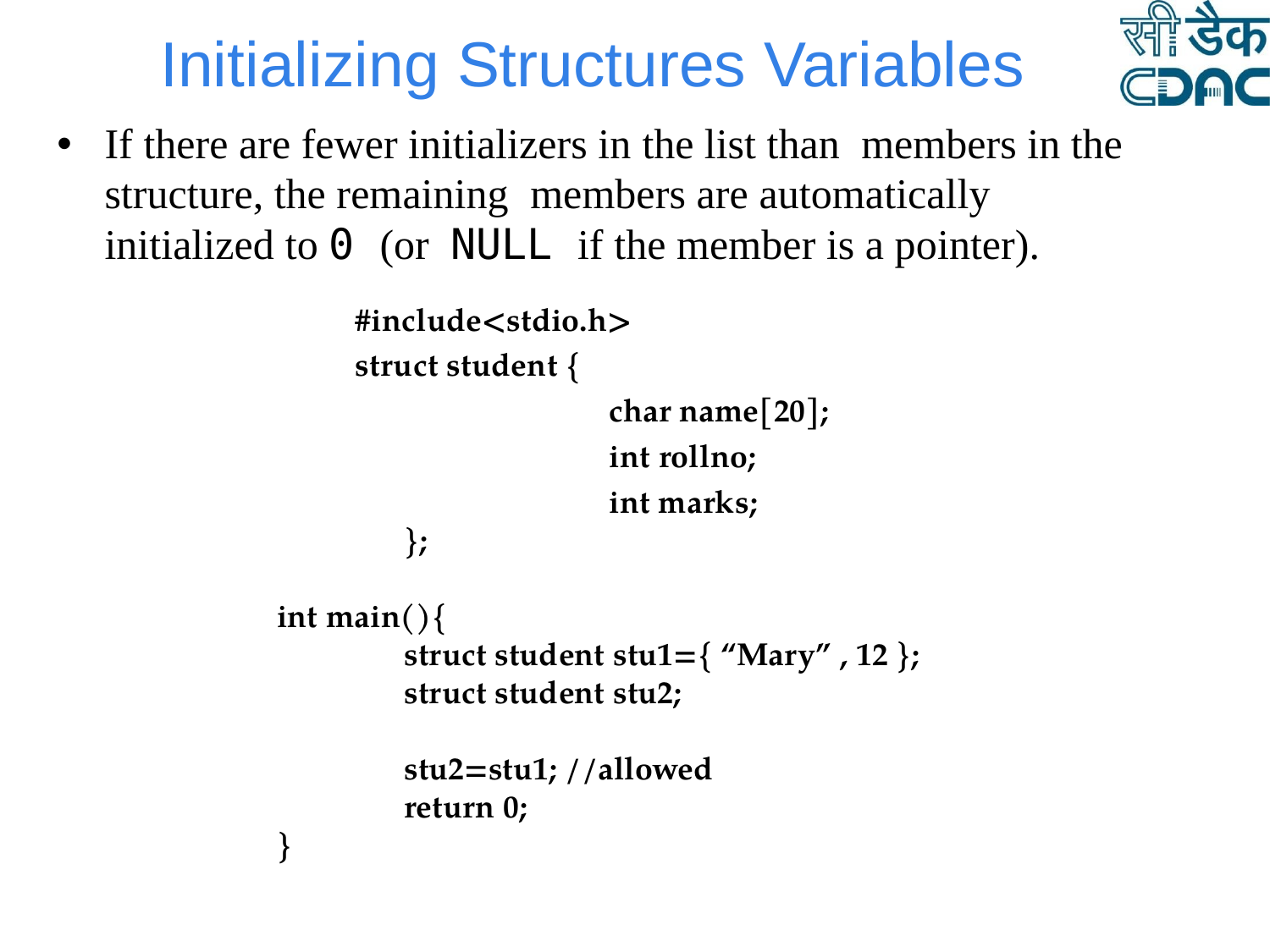

# Initializing Structures Variables
If there are fewer initializers in the list than  members in the structure, the remaining  members are automatically initialized to 0 (or  NULL if the member is a pointer).
#include<stdio.h>
struct student {
		char name[20];
		int rollno;
		int marks;
	};

int main(){
	struct student stu1={ “Mary” , 12 };
	struct student stu2;

	stu2=stu1; //allowed
	return 0;
}